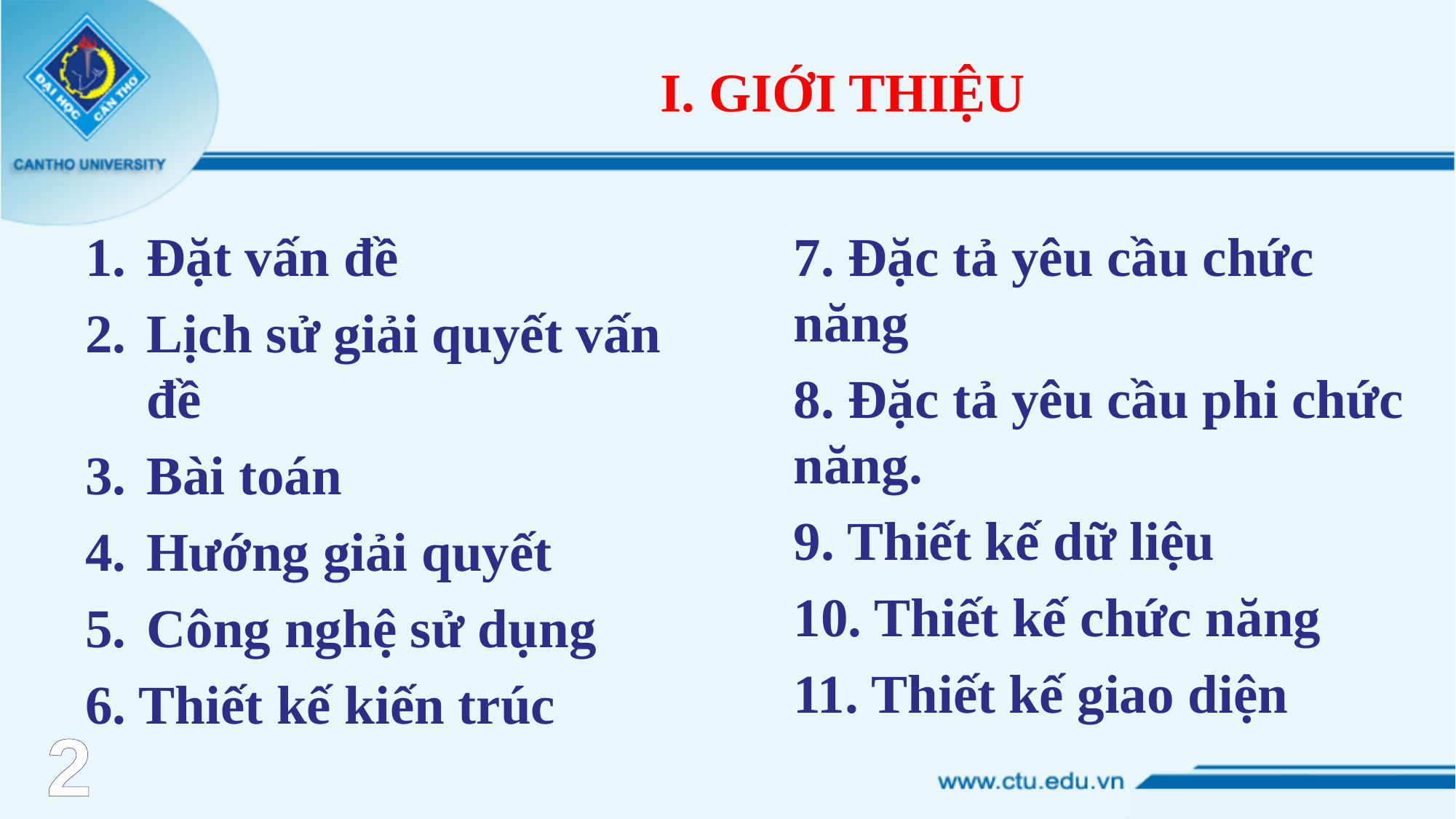

# I. GIỚI THIỆU
7. Đặc tả yêu cầu chức năng
8. Đặc tả yêu cầu phi chức năng.
9. Thiết kế dữ liệu
10. Thiết kế chức năng
11. Thiết kế giao diện

Đặt vấn đề
Lịch sử giải quyết vấn đề
Bài toán
Hướng giải quyết
Công nghệ sử dụng
6. Thiết kế kiến trúc

2